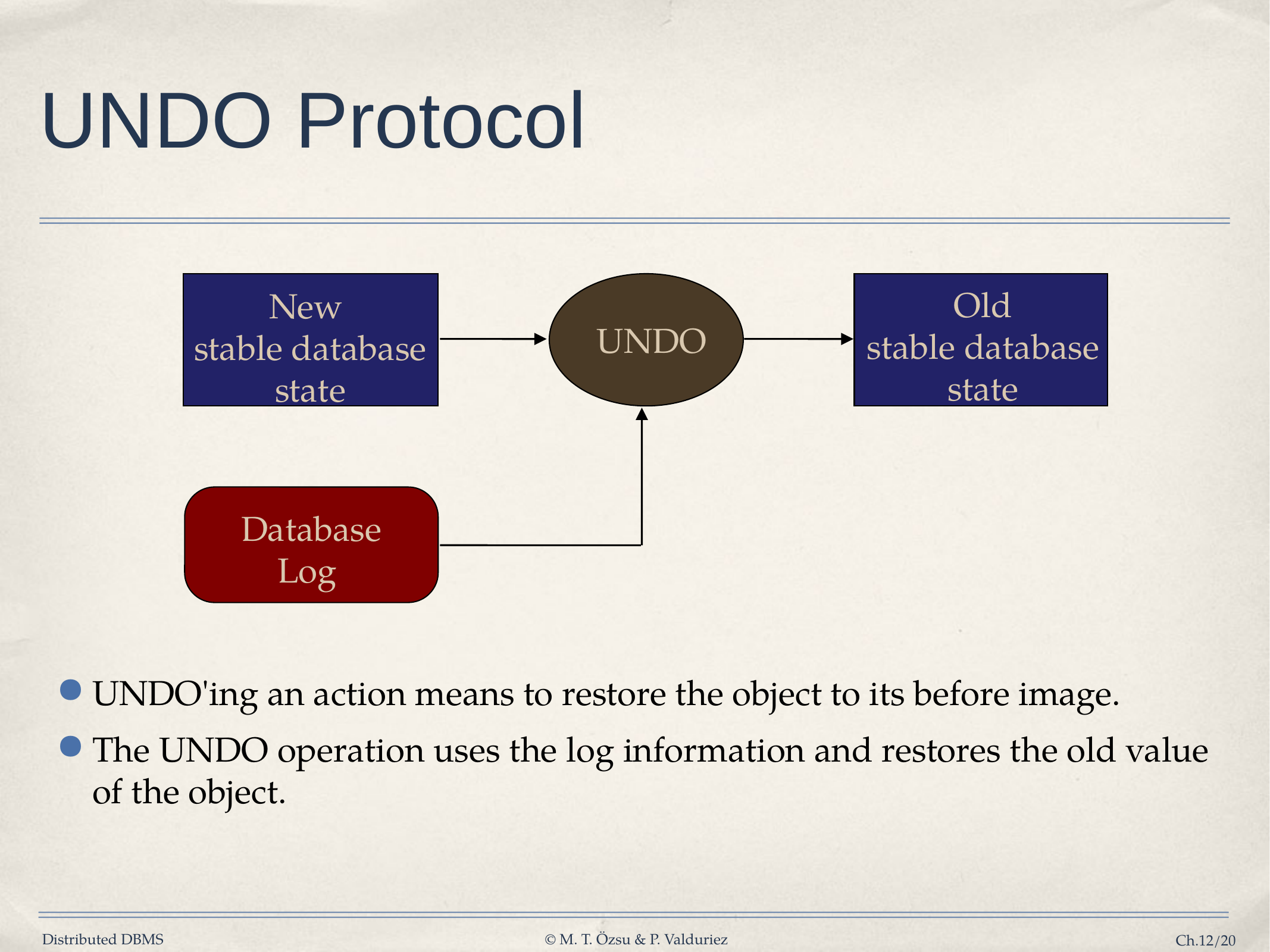

# UNDO Protocol

Old
stable database
state
New
stable database
state
UNDO

Database
Log

UNDO'ing an action means to restore the object to its before image.
The UNDO operation uses the log information and restores the old value of the object.